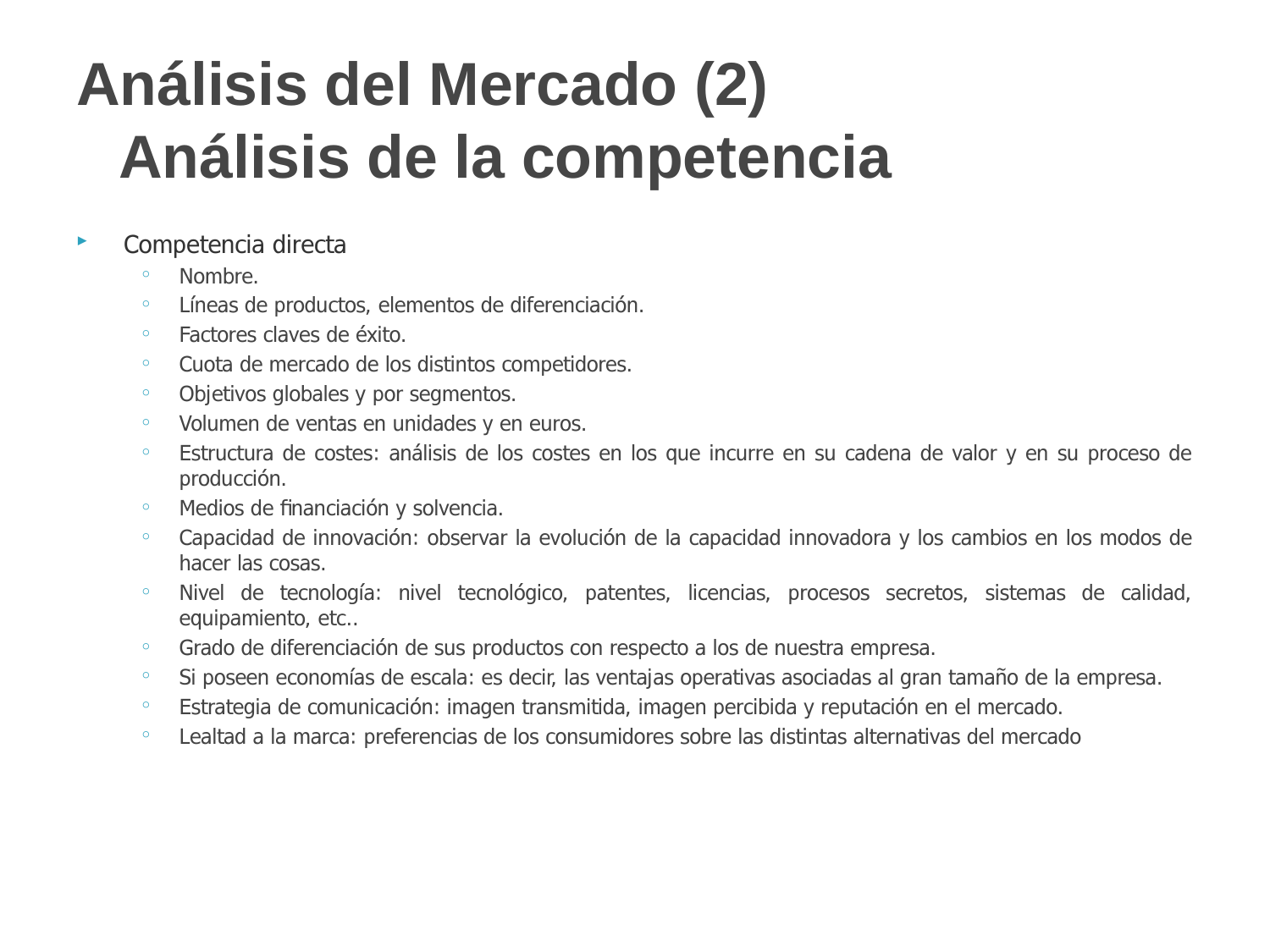

# Análisis del Mercado (2) Análisis de la competencia
Competencia directa
Nombre.
Líneas de productos, elementos de diferenciación.
Factores claves de éxito.
Cuota de mercado de los distintos competidores.
Objetivos globales y por segmentos.
Volumen de ventas en unidades y en euros.
Estructura de costes: análisis de los costes en los que incurre en su cadena de valor y en su proceso de producción.
Medios de financiación y solvencia.
Capacidad de innovación: observar la evolución de la capacidad innovadora y los cambios en los modos de hacer las cosas.
Nivel de tecnología: nivel tecnológico, patentes, licencias, procesos secretos, sistemas de calidad, equipamiento, etc..
Grado de diferenciación de sus productos con respecto a los de nuestra empresa.
Si poseen economías de escala: es decir, las ventajas operativas asociadas al gran tamaño de la empresa.
Estrategia de comunicación: imagen transmitida, imagen percibida y reputación en el mercado.
Lealtad a la marca: preferencias de los consumidores sobre las distintas alternativas del mercado